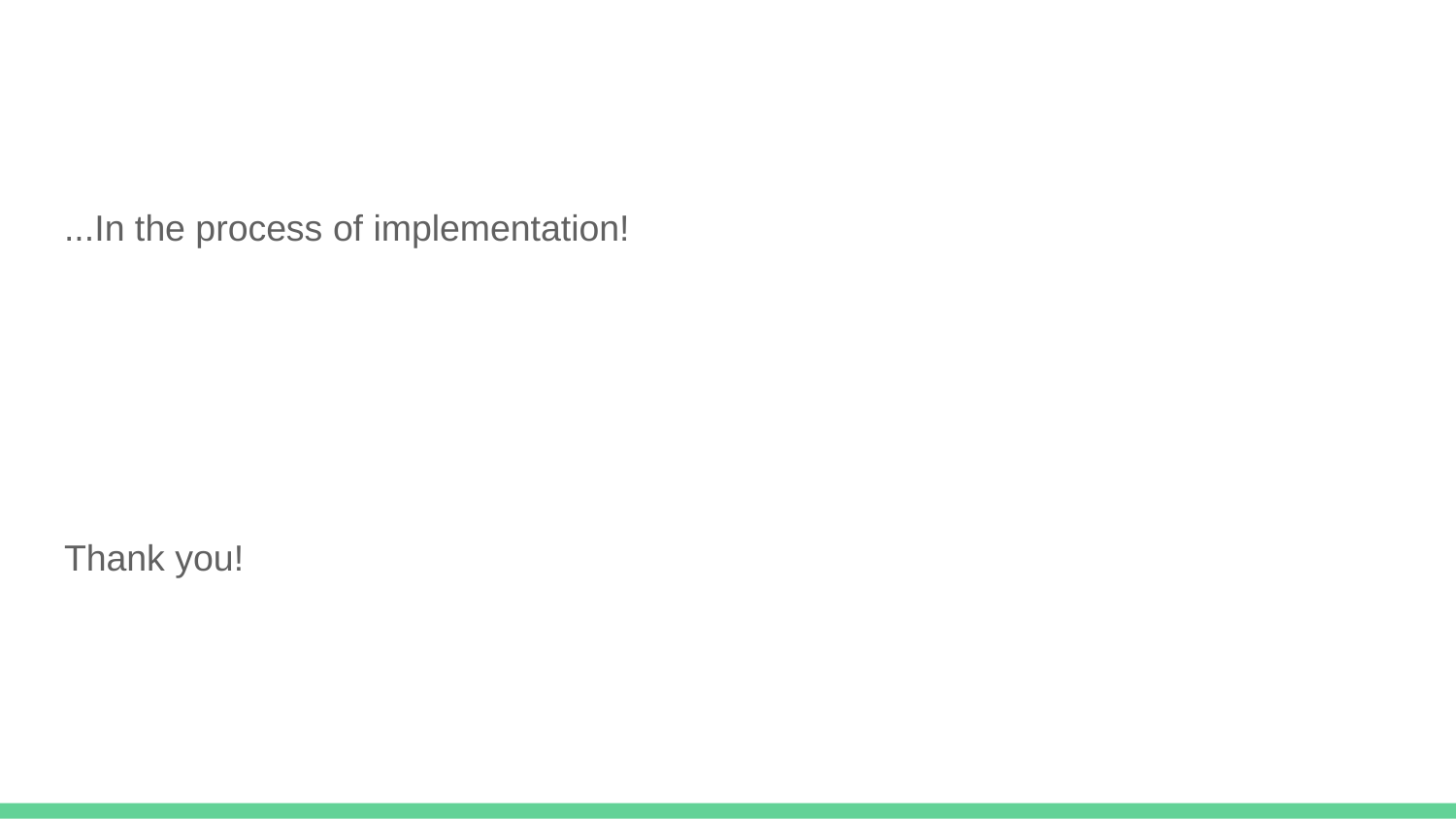

...In the process of implementation!

Thank you!